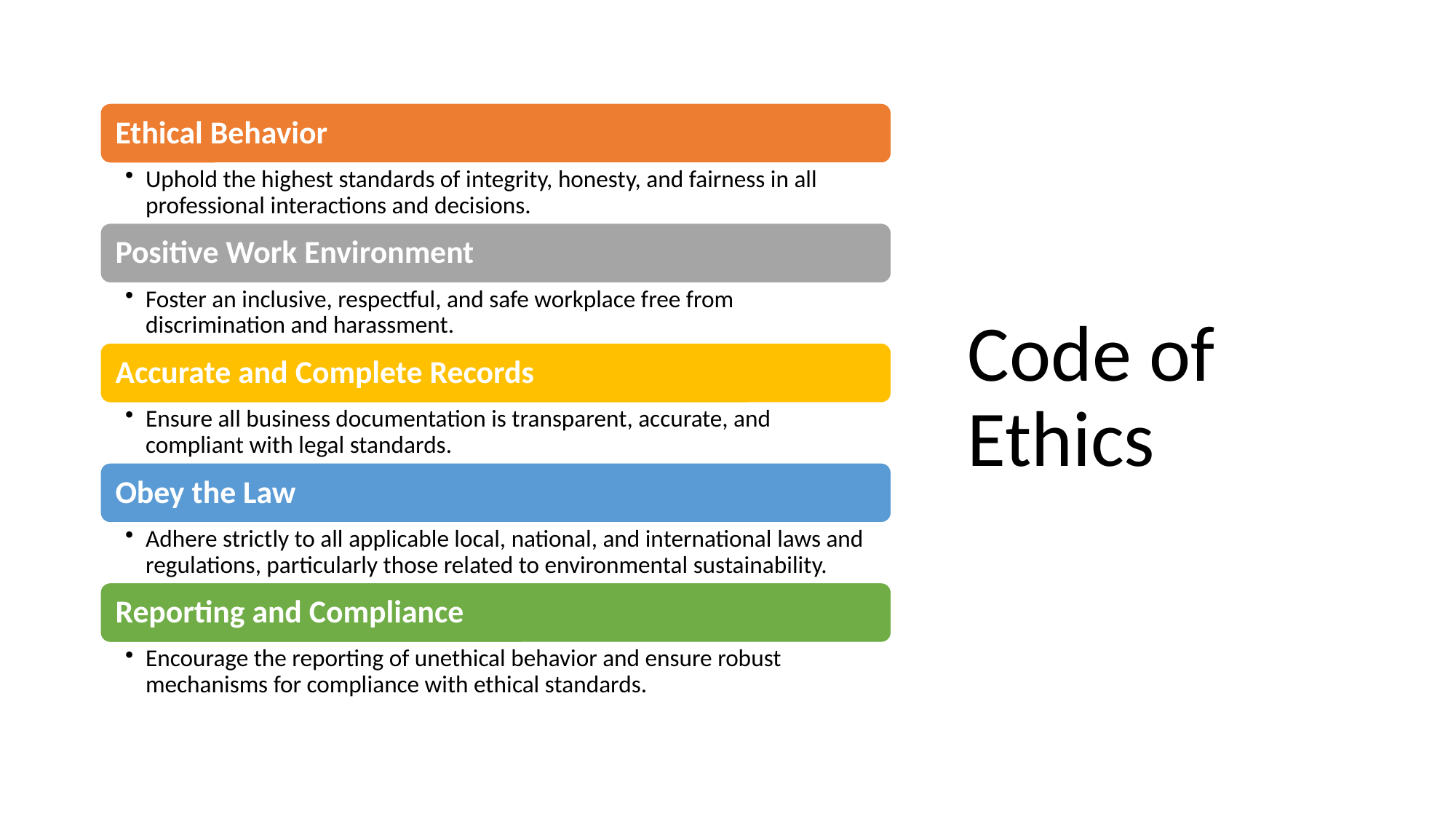

Code of Ethics
Ethical Behavior
Uphold the highest standards of integrity, honesty, and fairness in all professional interactions and decisions.
Positive Work Environment
Foster an inclusive, respectful, and safe workplace free from discrimination and harassment.
Accurate and Complete Records
Ensure all business documentation is transparent, accurate, and compliant with legal standards.
Obey the Law
Adhere strictly to all applicable local, national, and international laws and regulations, particularly those related to environmental sustainability.
Reporting and Compliance
Encourage the reporting of unethical behavior and ensure robust mechanisms for compliance with ethical standards.